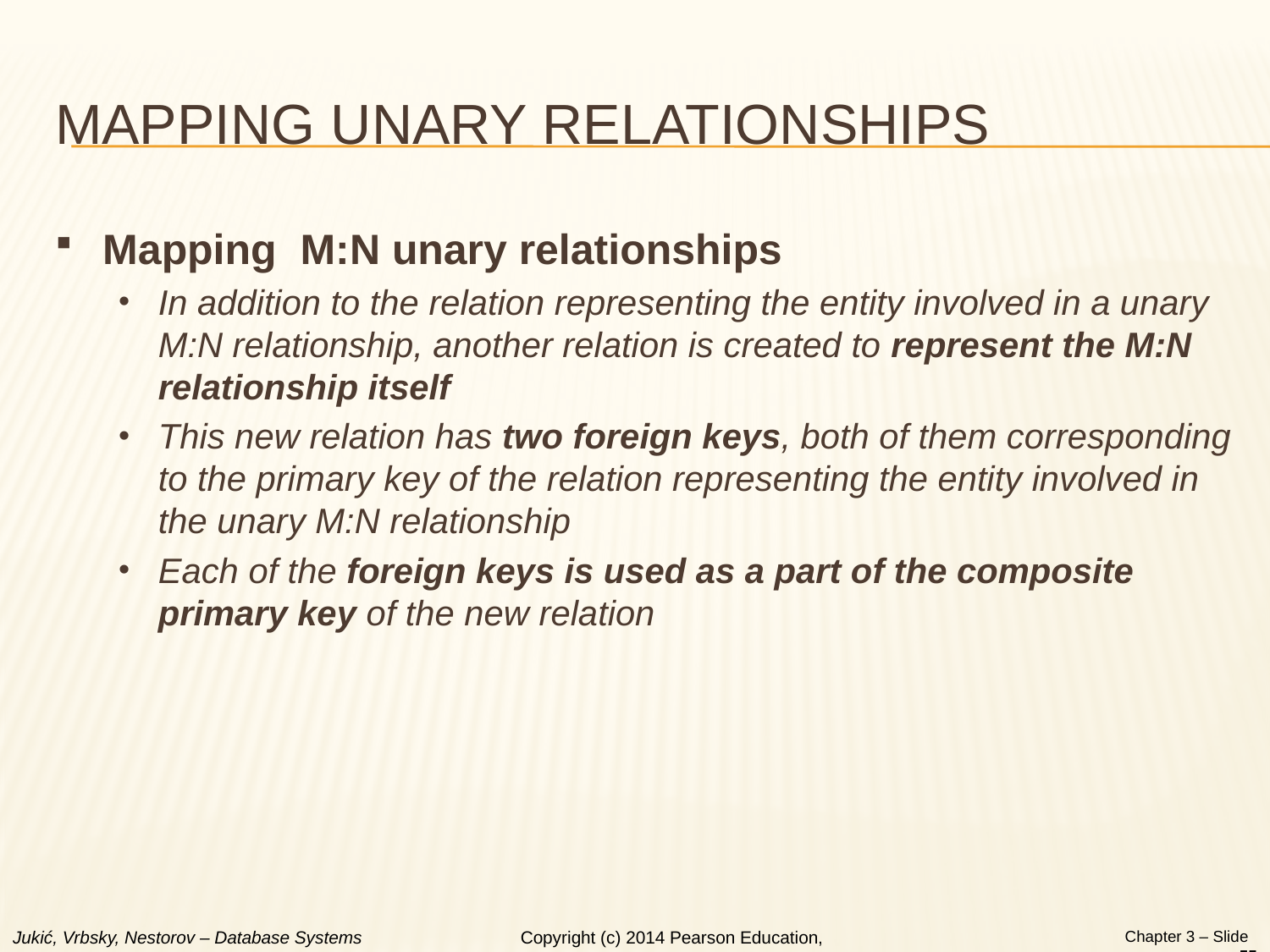

# MAPPING UNARY RELATIONSHIPS
Mapping  M:N unary relationships
In addition to the relation representing the entity involved in a unary M:N relationship, another relation is created to represent the M:N relationship itself
This new relation has two foreign keys, both of them corresponding to the primary key of the relation representing the entity involved in the unary M:N relationship
Each of the foreign keys is used as a part of the composite primary key of the new relation
Jukić, Vrbsky, Nestorov – Database Systems
Chapter 3 – Slide  55